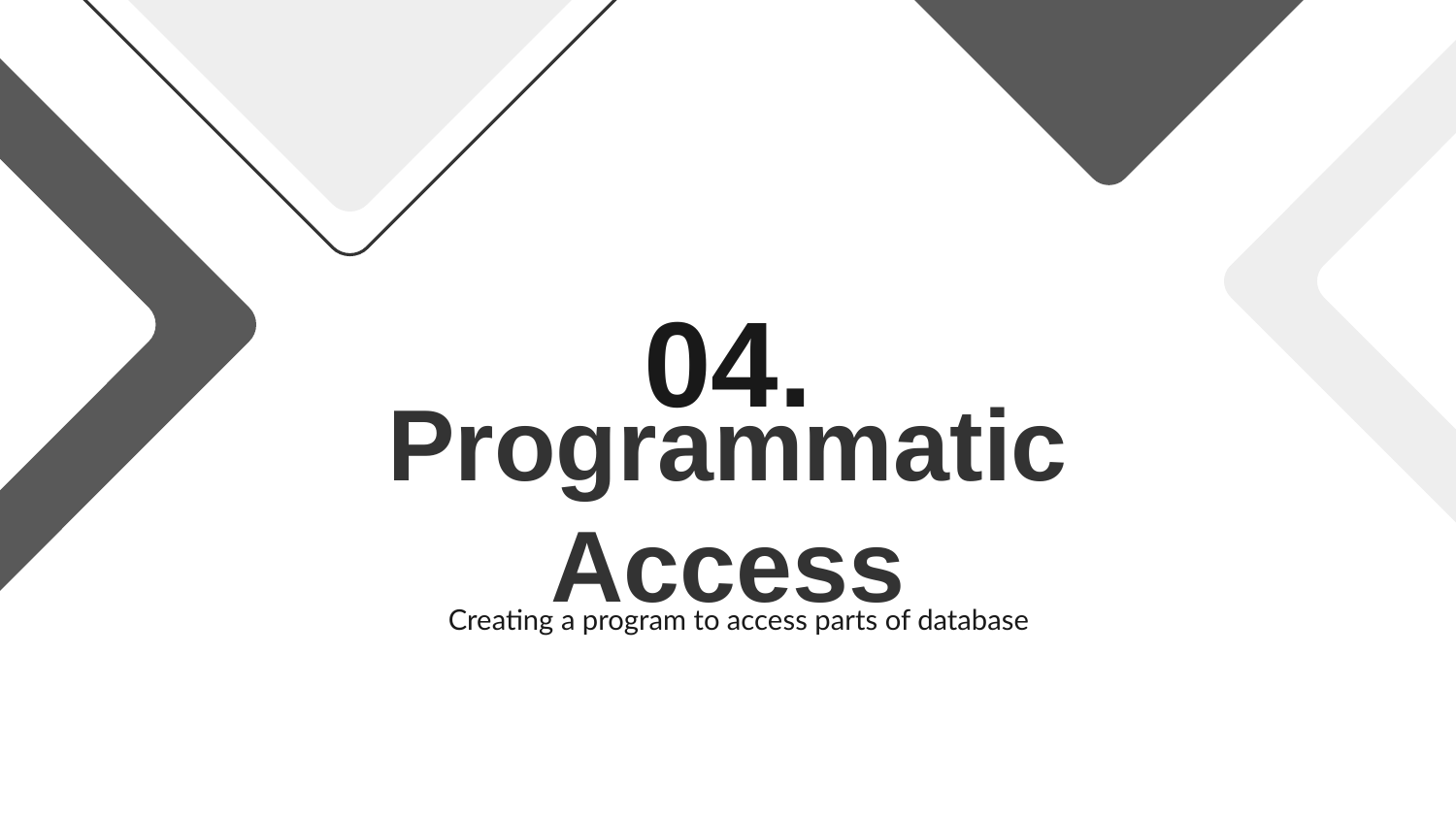

04.
# Programmatic Access
Creating a program to access parts of database